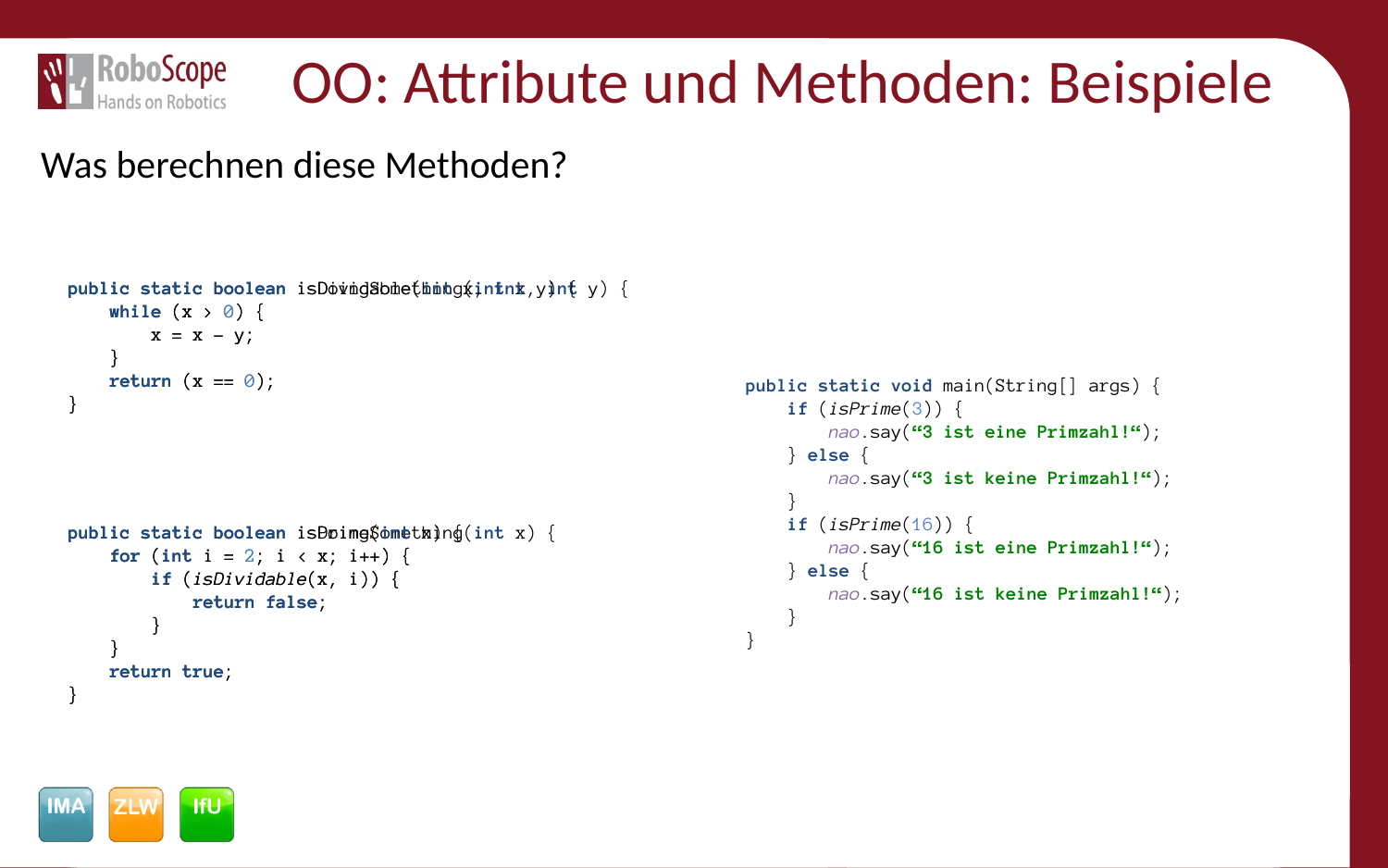

# OO: Attribute und Methoden: Beispiele
Was berechnen diese Methoden?

public static boolean isDoingSomething(int x, int y) {
    while (x > 0) {
        x = x – y;
    }
    return (x == 0);
}
public static boolean isDividable(int x, int y) {
    while (x > 0) {
        x = x – y;
    }
    return (x == 0);
}
public static void main(String[] args) {
    if (isPrime(3)) {
        nao.say(“3 ist eine Primzahl!“);
    } else {
        nao.say(“3 ist keine Primzahl!“);
    }
    if (isPrime(16)) {
        nao.say(“16 ist eine Primzahl!“);
    } else {
        nao.say(“16 ist keine Primzahl!“);
    }
}
public static boolean isDoingSomething(int x) {
    for (int i = 2; i < x; i++) {
        if (isDividable(x, i)) {
            return false;
        }
    }
    return true;
}
public static boolean isPrime(int x) {
    for (int i = 2; i < x; i++) {
        if (isDividable(x, i)) {
            return false;
        }
    }
    return true;
}